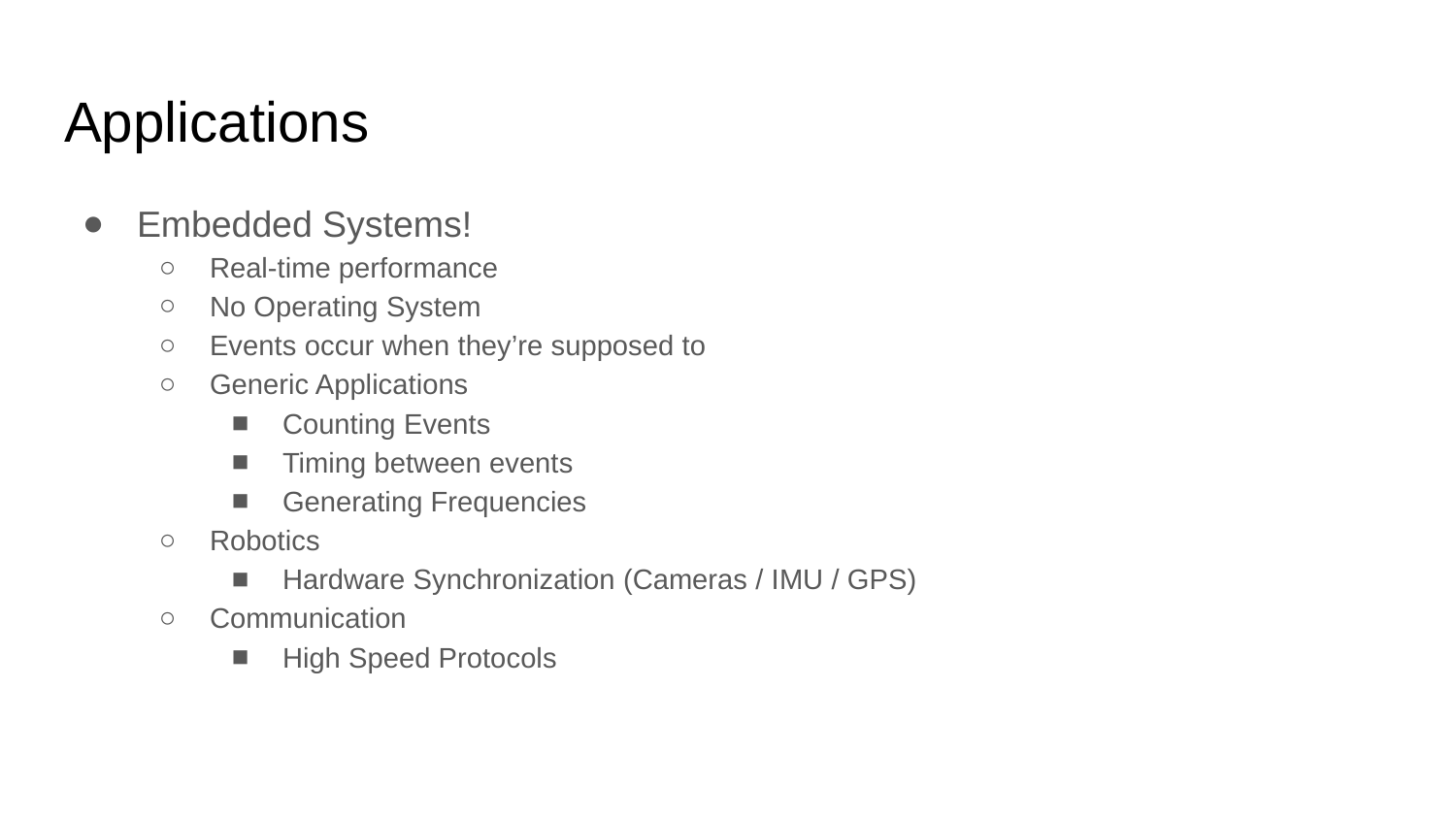

# Applications
Embedded Systems!
Real-time performance
No Operating System
Events occur when they’re supposed to
Generic Applications
Counting Events
Timing between events
Generating Frequencies
Robotics
Hardware Synchronization (Cameras / IMU / GPS)
Communication
High Speed Protocols